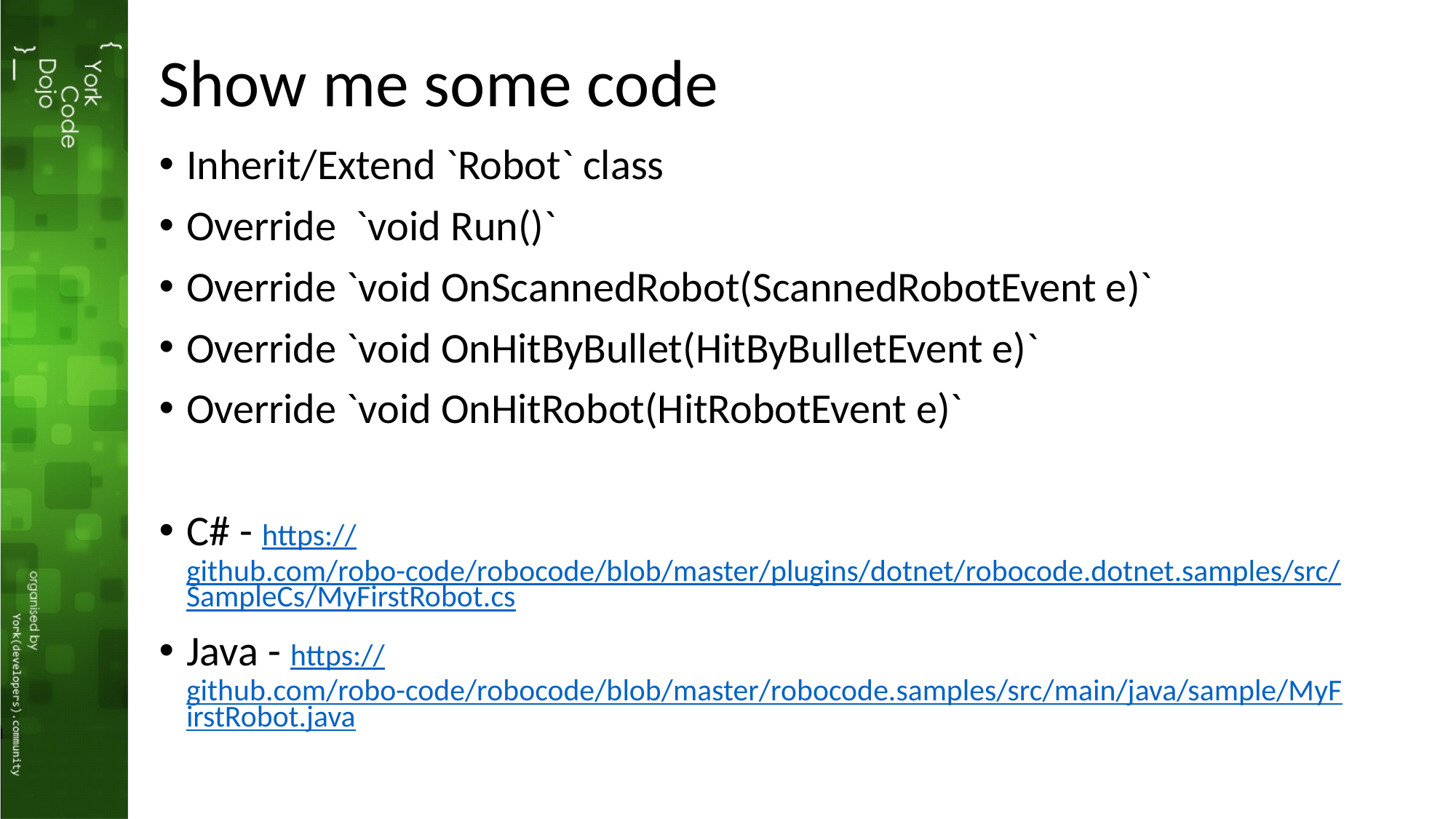

# Show me some code
Inherit/Extend `Robot` class
Override  `void Run()`
Override `void OnScannedRobot(ScannedRobotEvent e)`
Override `void OnHitByBullet(HitByBulletEvent e)`
Override `void OnHitRobot(HitRobotEvent e)`

C# - https://github.com/robo-code/robocode/blob/master/plugins/dotnet/robocode.dotnet.samples/src/SampleCs/MyFirstRobot.cs
Java - https://github.com/robo-code/robocode/blob/master/robocode.samples/src/main/java/sample/MyFirstRobot.java